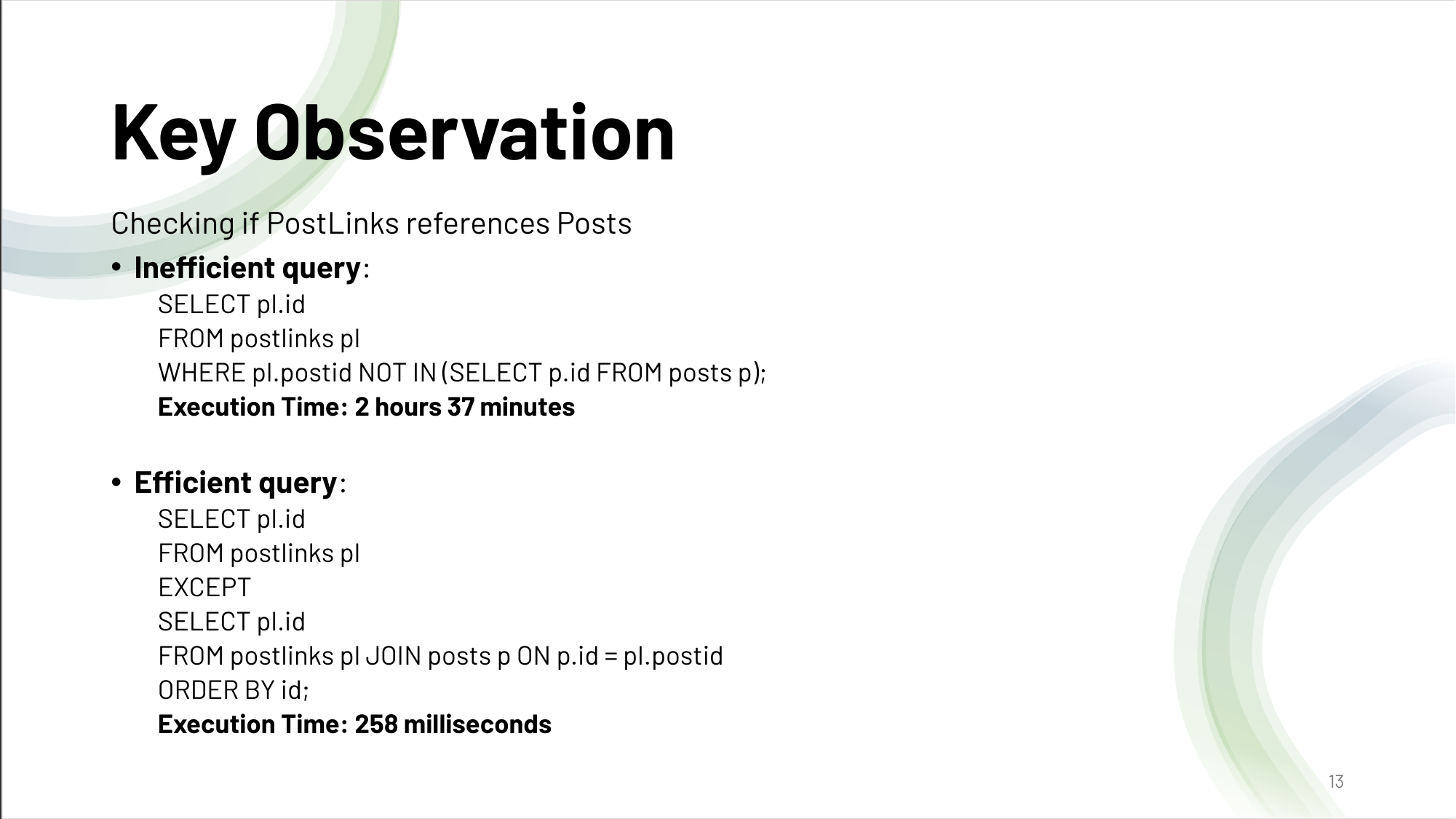

# Key Observation
Checking if PostLinks references Posts
Inefficient query:
SELECT pl.id
FROM postlinks pl
WHERE pl.postid NOT IN (SELECT p.id FROM posts p);
Execution Time: 2 hours 37 minutes

Efficient query:
SELECT pl.id
FROM postlinks pl
EXCEPT
SELECT pl.id
FROM postlinks pl JOIN posts p ON p.id = pl.postid
ORDER BY id;
Execution Time: 258 milliseconds

13